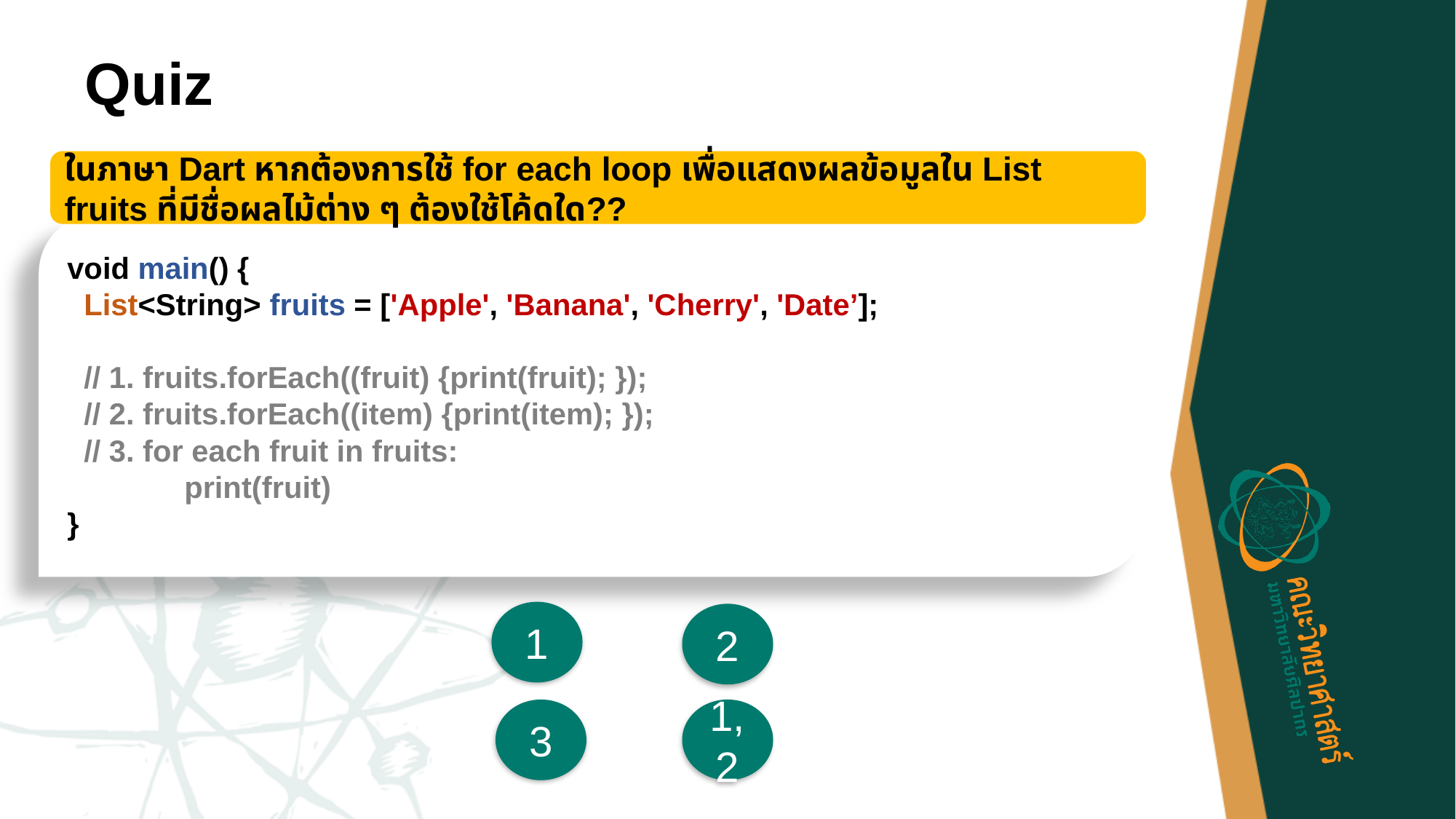

# Quiz
ในภาษา Dart หากต้องการใช้ for each loop เพื่อแสดงผลข้อมูลใน List fruits ที่มีชื่อผลไม้ต่าง ๆ ต้องใช้โค้ดใด??
void main() {
  List<String> fruits = ['Apple', 'Banana', 'Cherry', 'Date’];

  // 1. fruits.forEach((fruit) {print(fruit); });
  // 2. fruits.forEach((item) {print(item); });
  // 3. for each fruit in fruits:
              print(fruit)
}
1
2
3
1,2